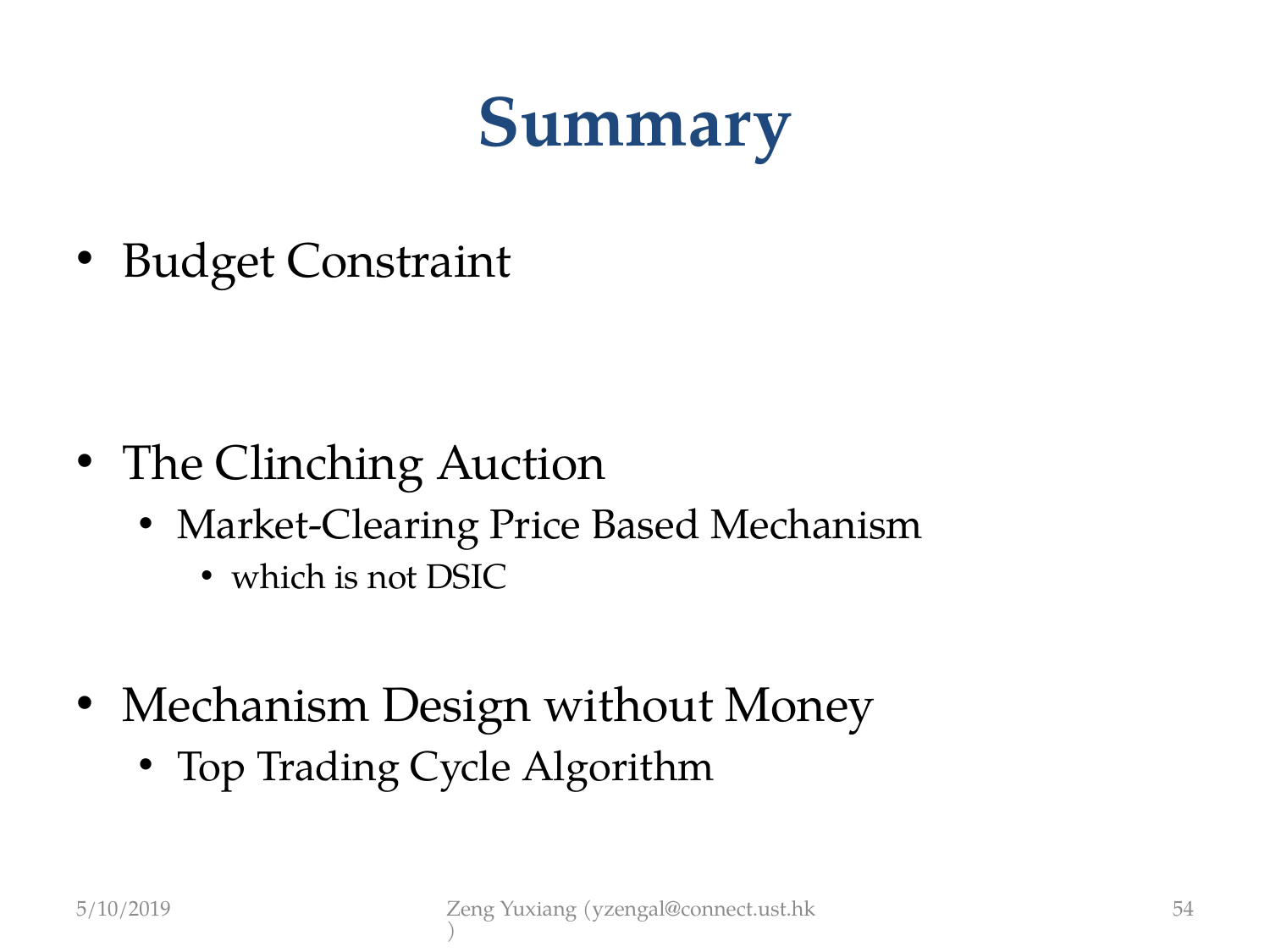

# Summary
Budget Constraint

The Clinching Auction
Market-Clearing Price Based Mechanism
which is not DSIC

Mechanism Design without Money
Top Trading Cycle Algorithm
5/10/2019
Zeng Yuxiang (yzengal@connect.ust.hk)
54